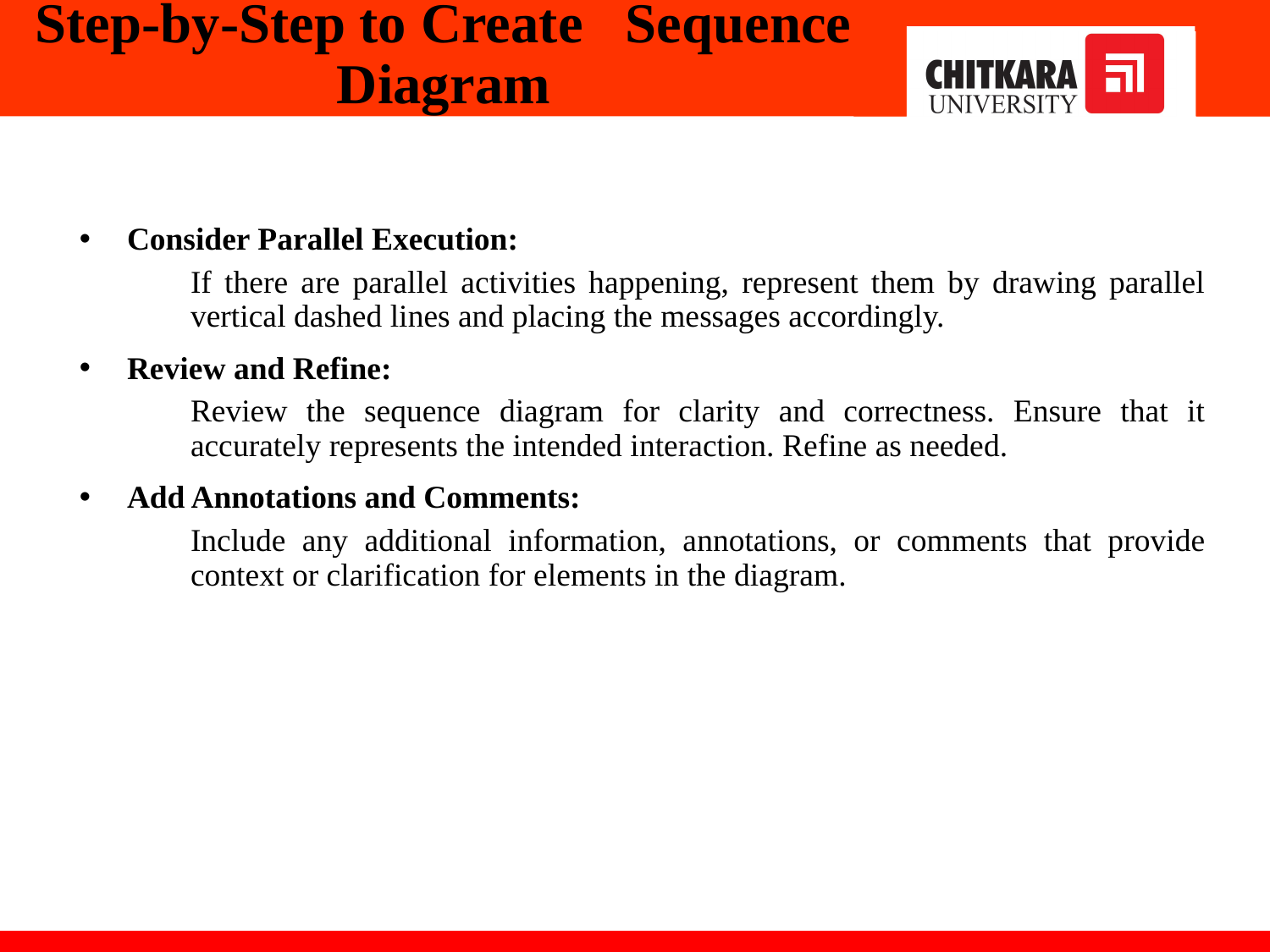

# Step-by-Step to Create   Sequence Diagram
Consider Parallel Execution:
	If there are parallel activities happening, represent them by drawing parallel vertical dashed lines and placing the messages accordingly.
Review and Refine:
	Review the sequence diagram for clarity and correctness. Ensure that it accurately represents the intended interaction. Refine as needed.
Add Annotations and Comments:
	Include any additional information, annotations, or comments that provide context or clarification for elements in the diagram.